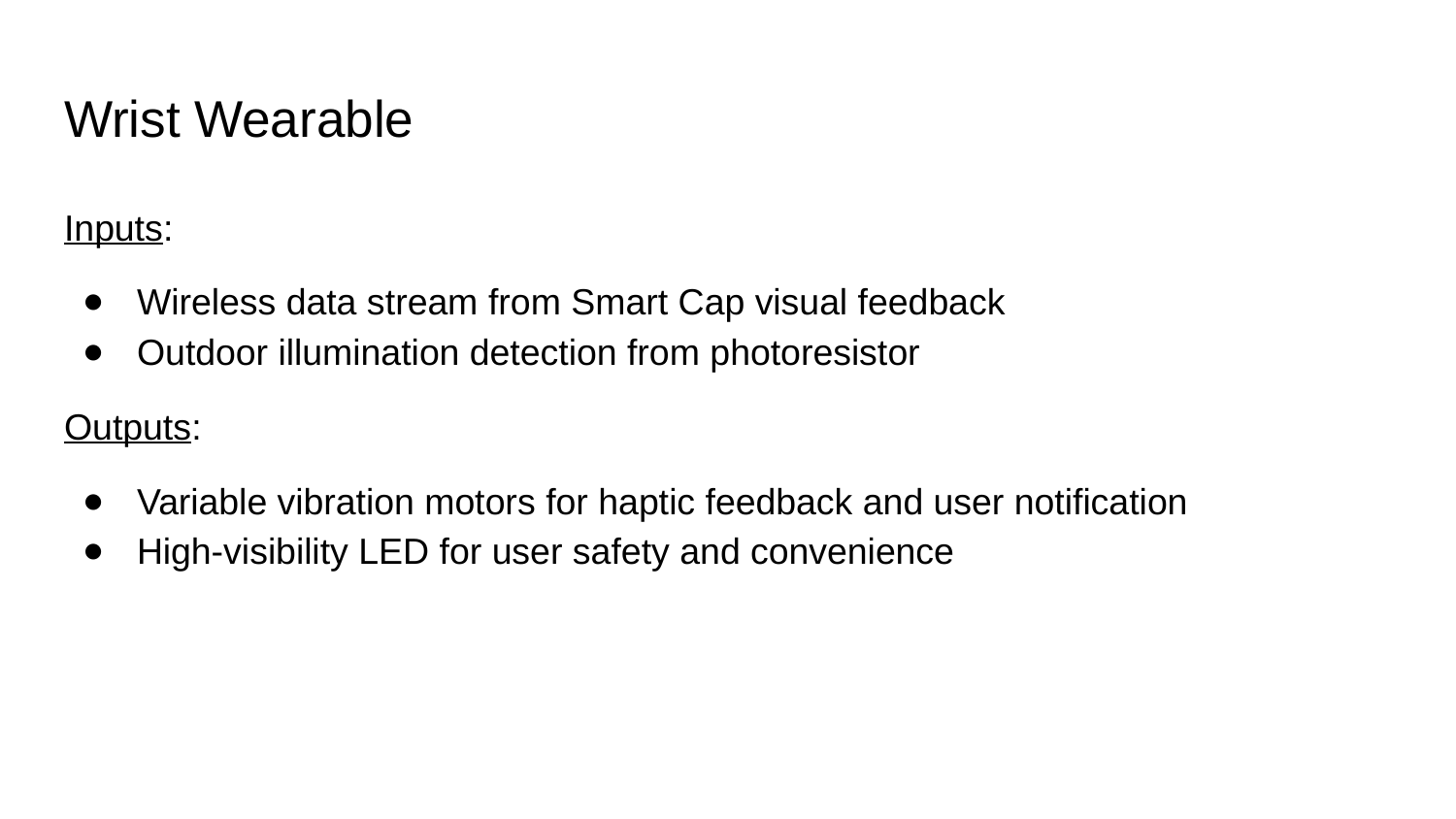

# Wrist Wearable
Inputs:
Wireless data stream from Smart Cap visual feedback
Outdoor illumination detection from photoresistor
Outputs:
Variable vibration motors for haptic feedback and user notification
High-visibility LED for user safety and convenience